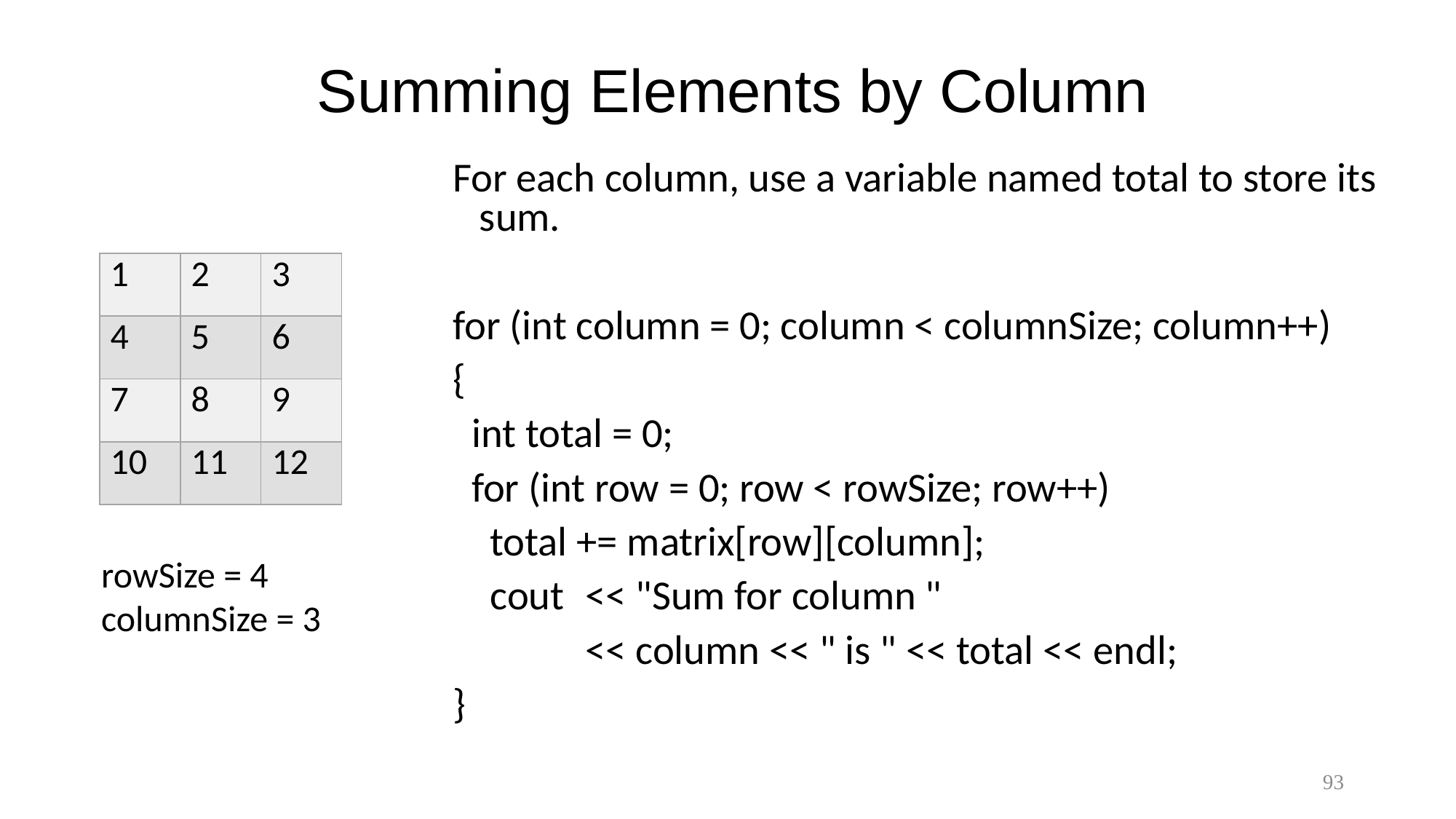

# Summing Elements by Column
For each column, use a variable named total to store its sum.

for (int column = 0; column < columnSize; column++)
{
  int total = 0;
  for (int row = 0; row < rowSize; row++)
    total += matrix[row][column];
    cout 	<< "Sum for column "
          		<< column << " is " << total << endl;
}
| 1 | 2 | 3 |
| --- | --- | --- |
| 4 | 5 | 6 |
| 7 | 8 | 9 |
| 10 | 11 | 12 |

rowSize = 4
columnSize = 3
93